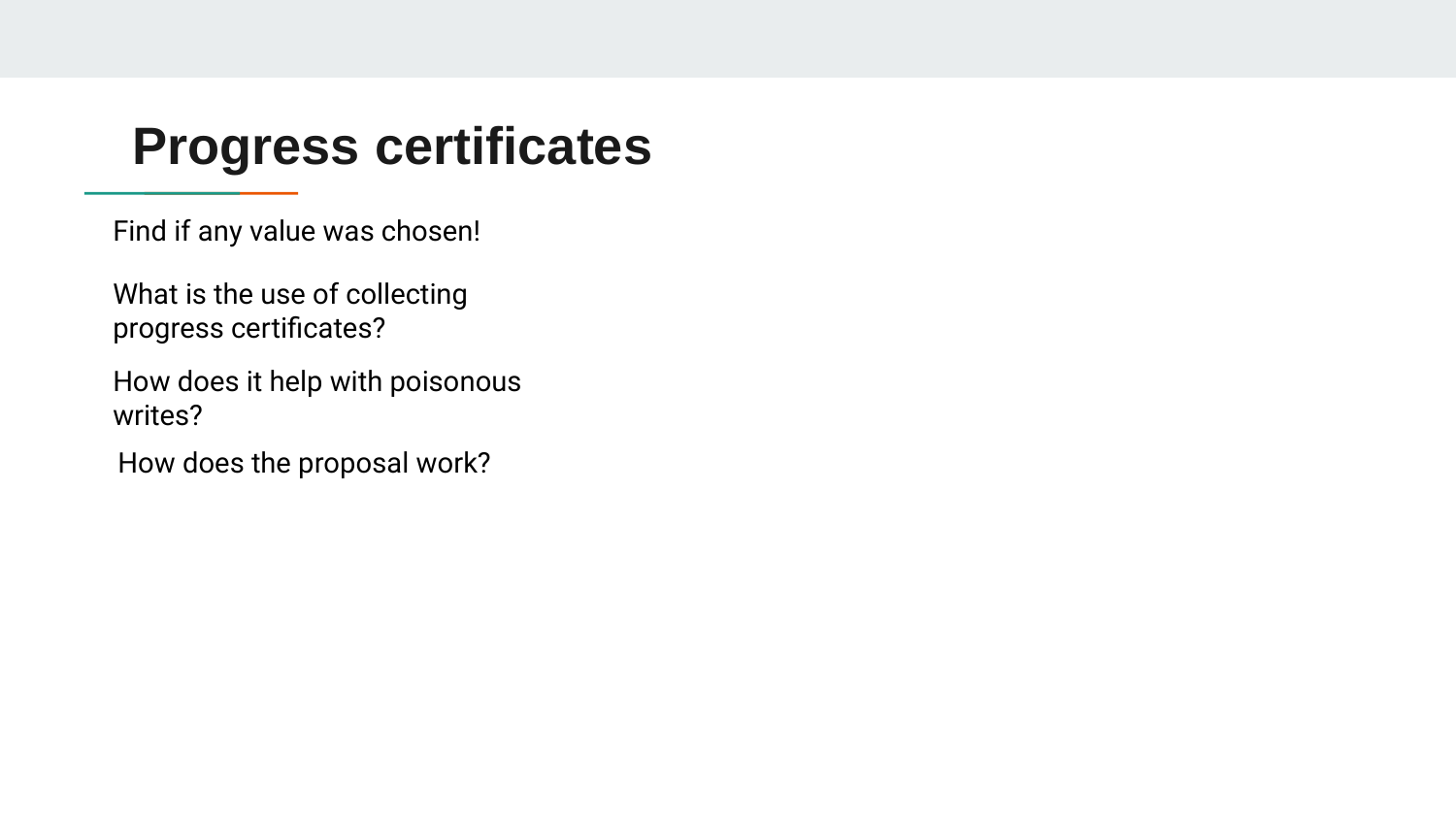

# Progress certificates
Find if any value was chosen!
What is the use of collecting progress certificates?
How does it help with poisonous writes?
How does the proposal work?